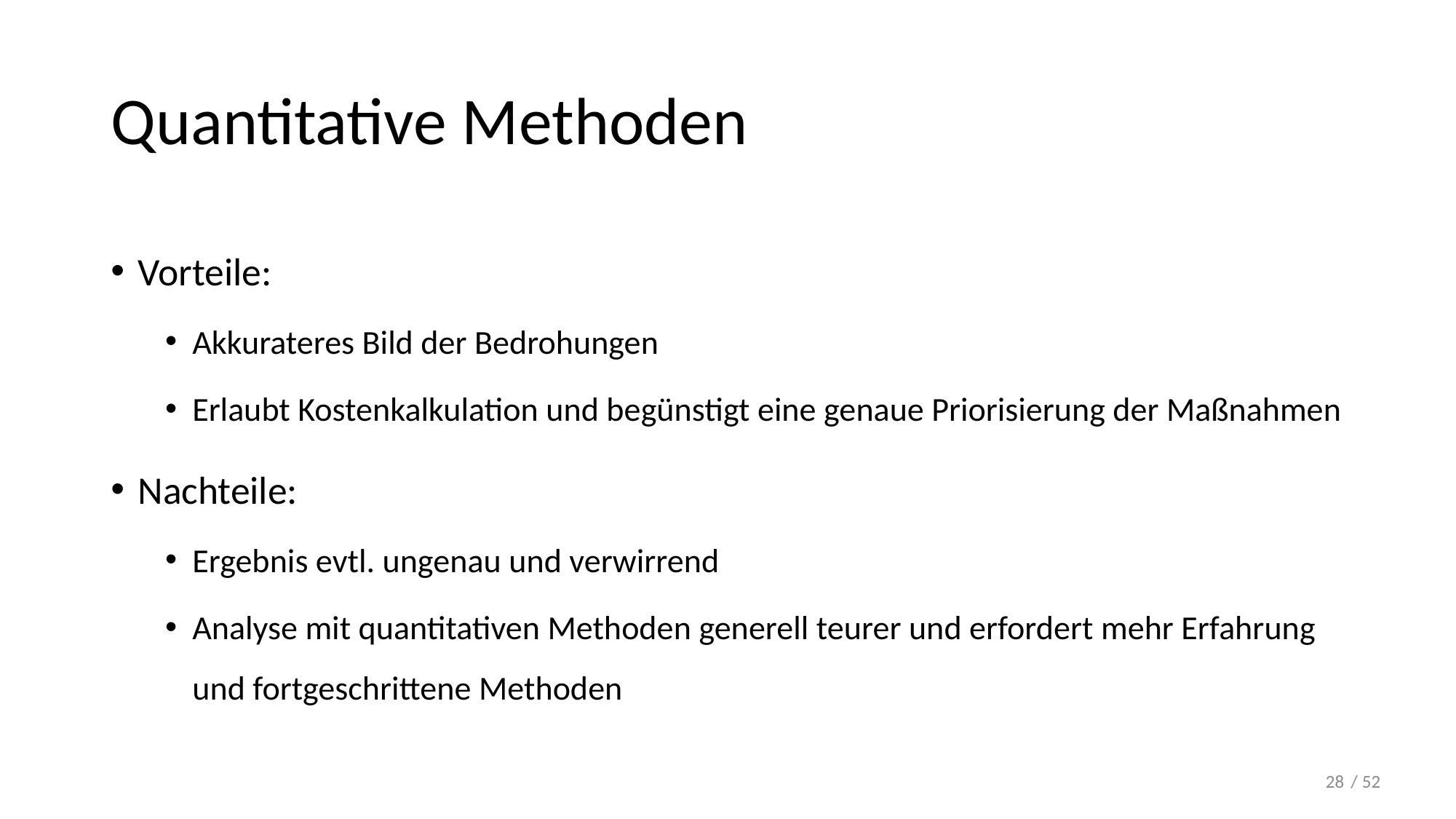

# Quantitative Methoden
Vorteile:
Akkurateres Bild der Bedrohungen
Erlaubt Kostenkalkulation und begünstigt eine genaue Priorisierung der Maßnahmen
Nachteile:
Ergebnis evtl. ungenau und verwirrend
Analyse mit quantitativen Methoden generell teurer und erfordert mehr Erfahrung und fortgeschrittene Methoden

/ 52
28